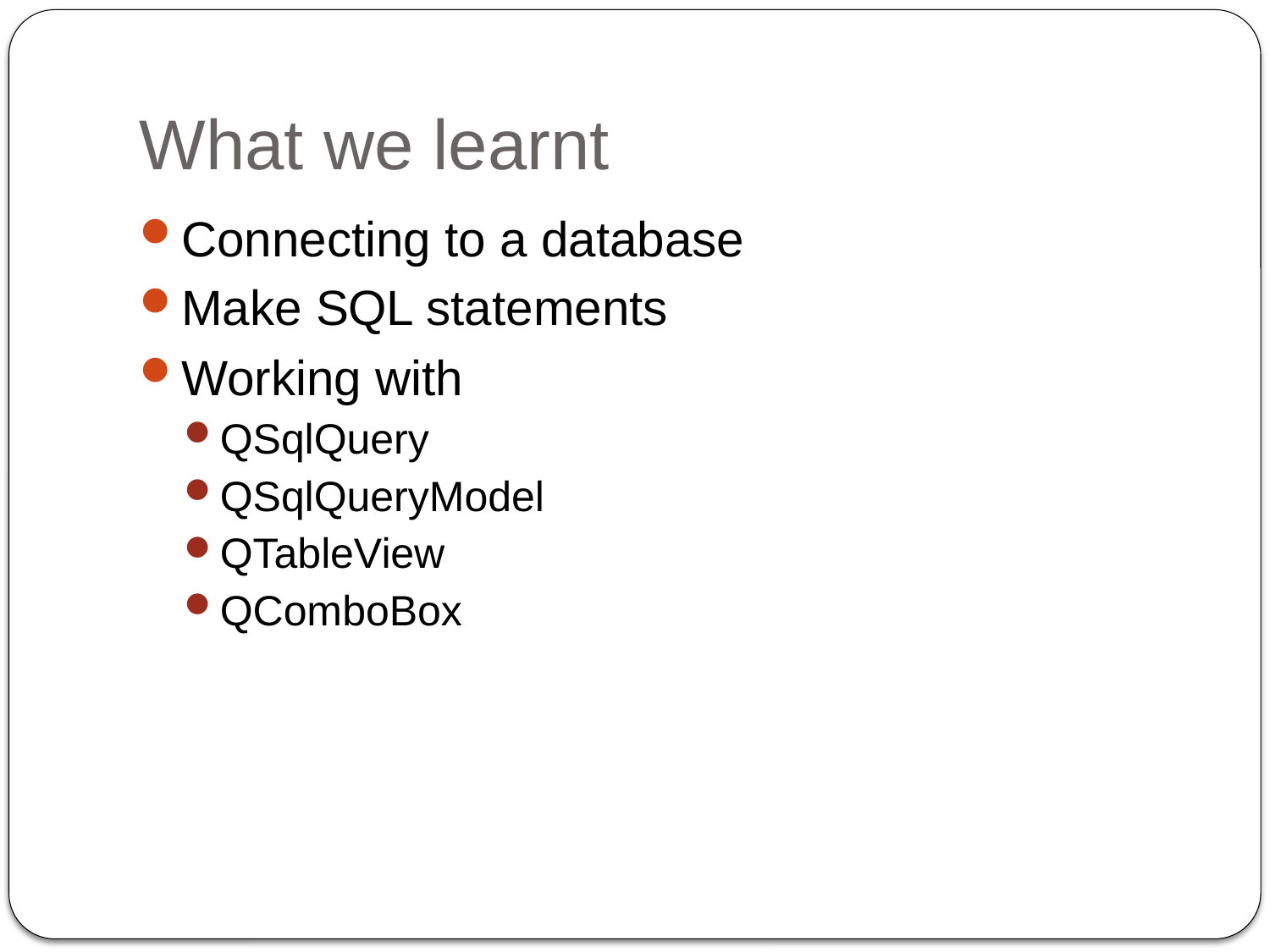

# What we learnt
Connecting to a database
Make SQL statements
Working with
QSqlQuery
QSqlQueryModel
QTableView
QComboBox